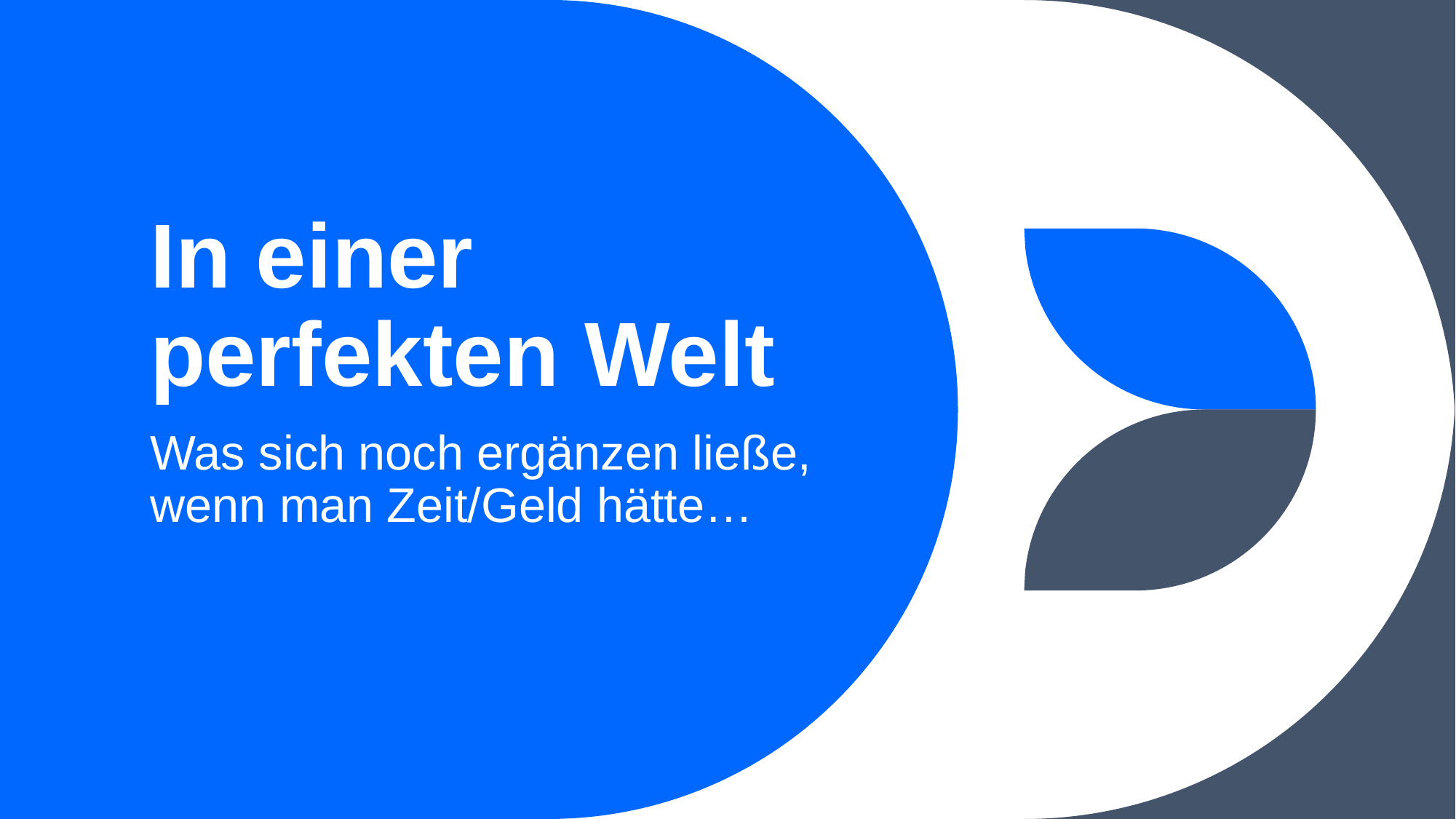

# In einer perfekten Welt
Was sich noch ergänzen ließe, wenn man Zeit/Geld hätte…